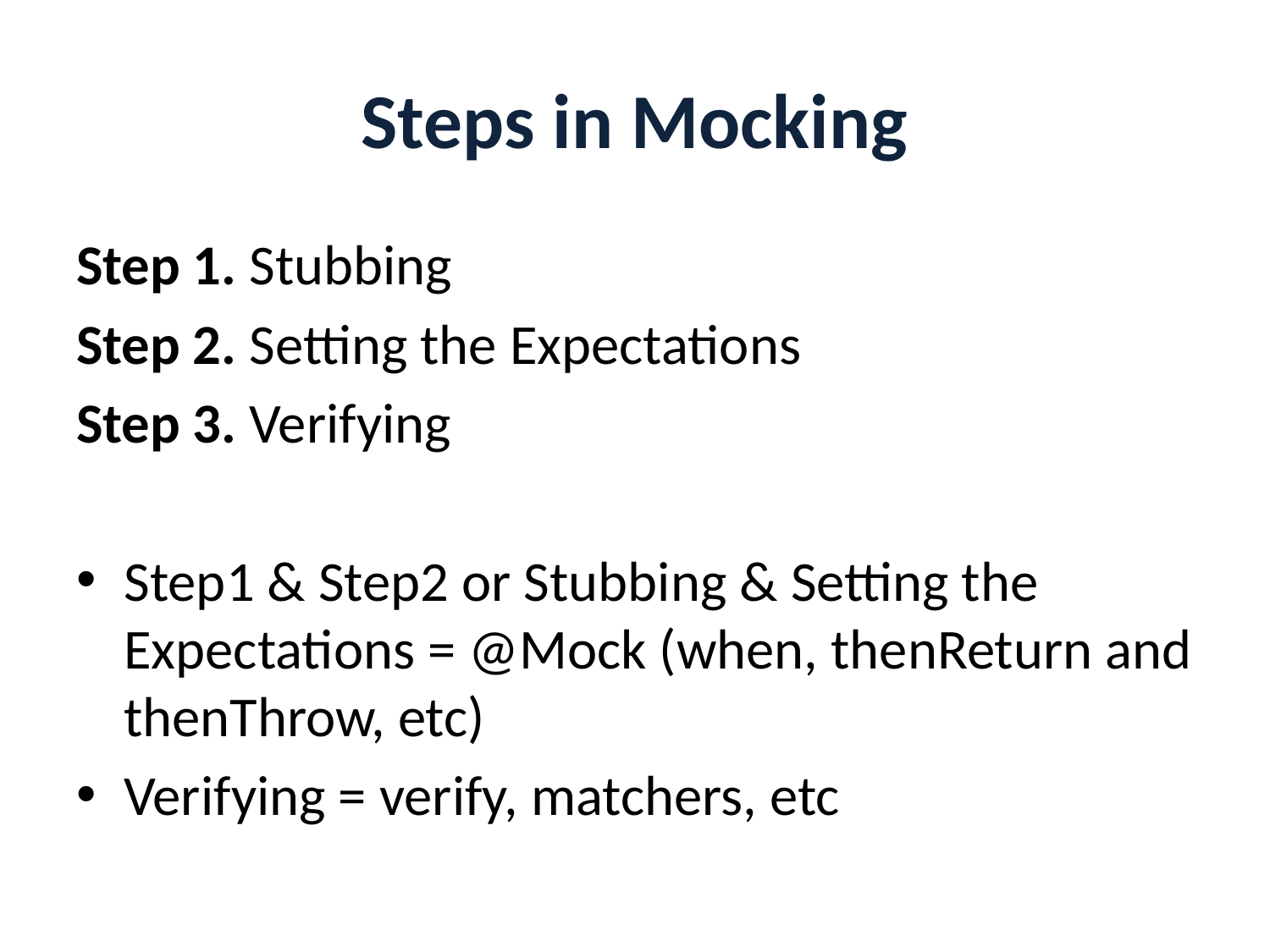

# Steps in Mocking
Step 1. Stubbing
Step 2. Setting the Expectations
Step 3. Verifying

Step1 & Step2 or Stubbing & Setting the Expectations = @Mock (when, thenReturn and thenThrow, etc)
Verifying = verify, matchers, etc